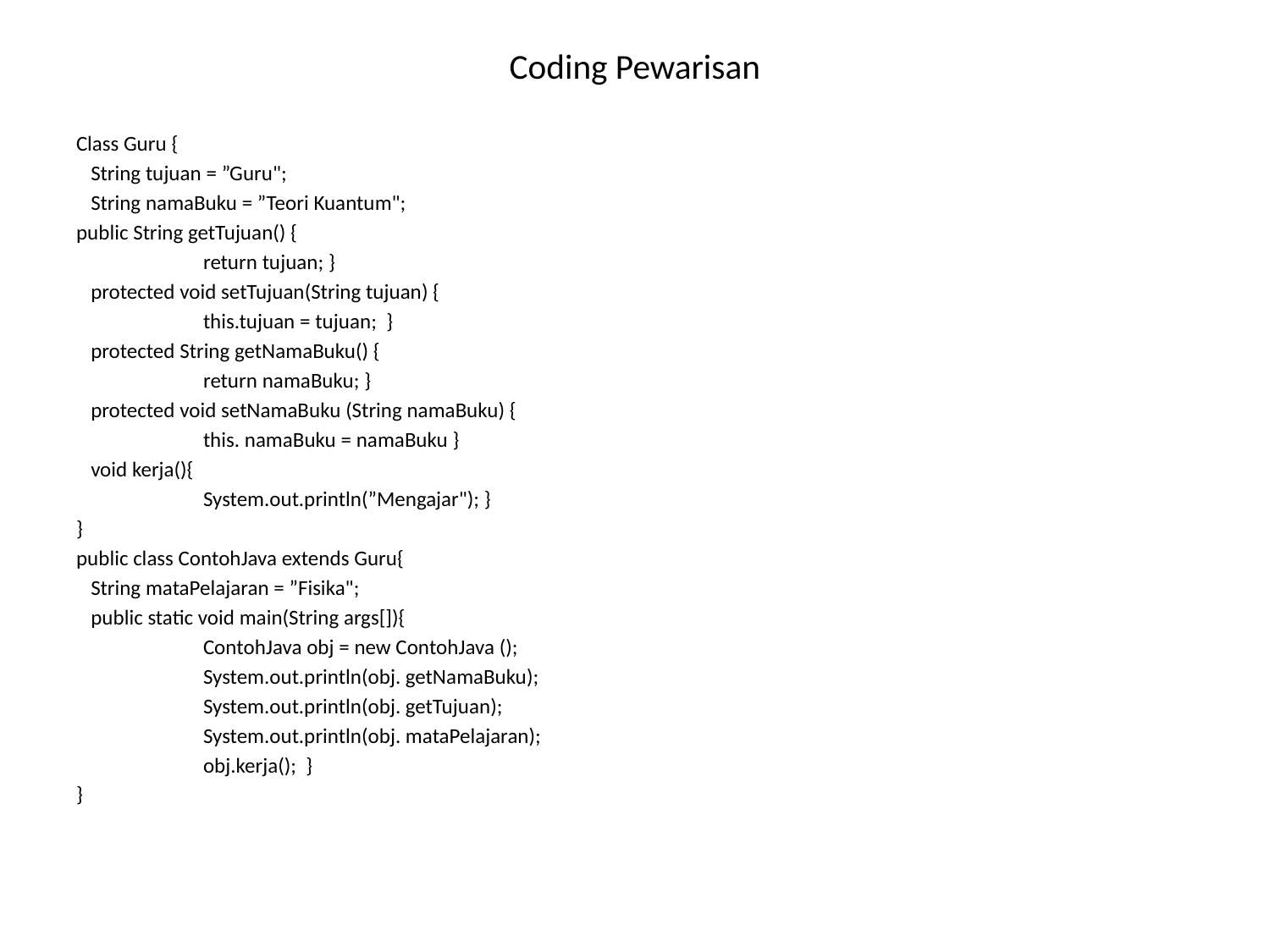

# Coding Pewarisan
Class Guru {
   String tujuan = ”Guru";
   String namaBuku = ”Teori Kuantum";
public String getTujuan() {
	return tujuan; }
   protected void setTujuan(String tujuan) {
	this.tujuan = tujuan;  }
   protected String getNamaBuku() {
	return namaBuku; }
   protected void setNamaBuku (String namaBuku) {
	this. namaBuku = namaBuku }
   void kerja(){
	System.out.println(”Mengajar"); }
}
public class ContohJava extends Guru{
   String mataPelajaran = ”Fisika";
   public static void main(String args[]){
	ContohJava obj = new ContohJava ();
	System.out.println(obj. getNamaBuku);
	System.out.println(obj. getTujuan);
	System.out.println(obj. mataPelajaran);
	obj.kerja();  }
}